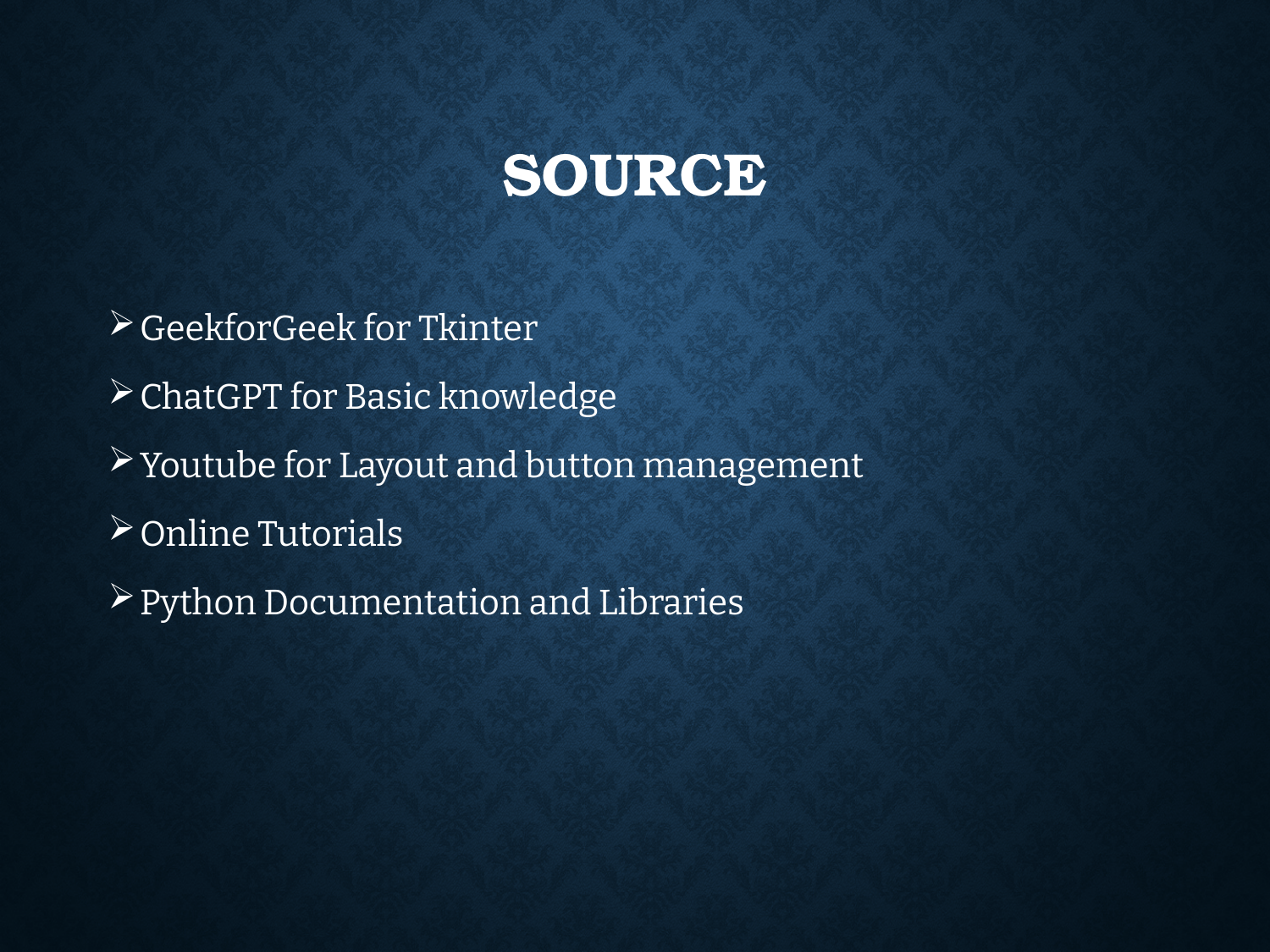

# Source
GeekforGeek for Tkinter
ChatGPT for Basic knowledge
Youtube for Layout and button management
Online Tutorials
Python Documentation and Libraries